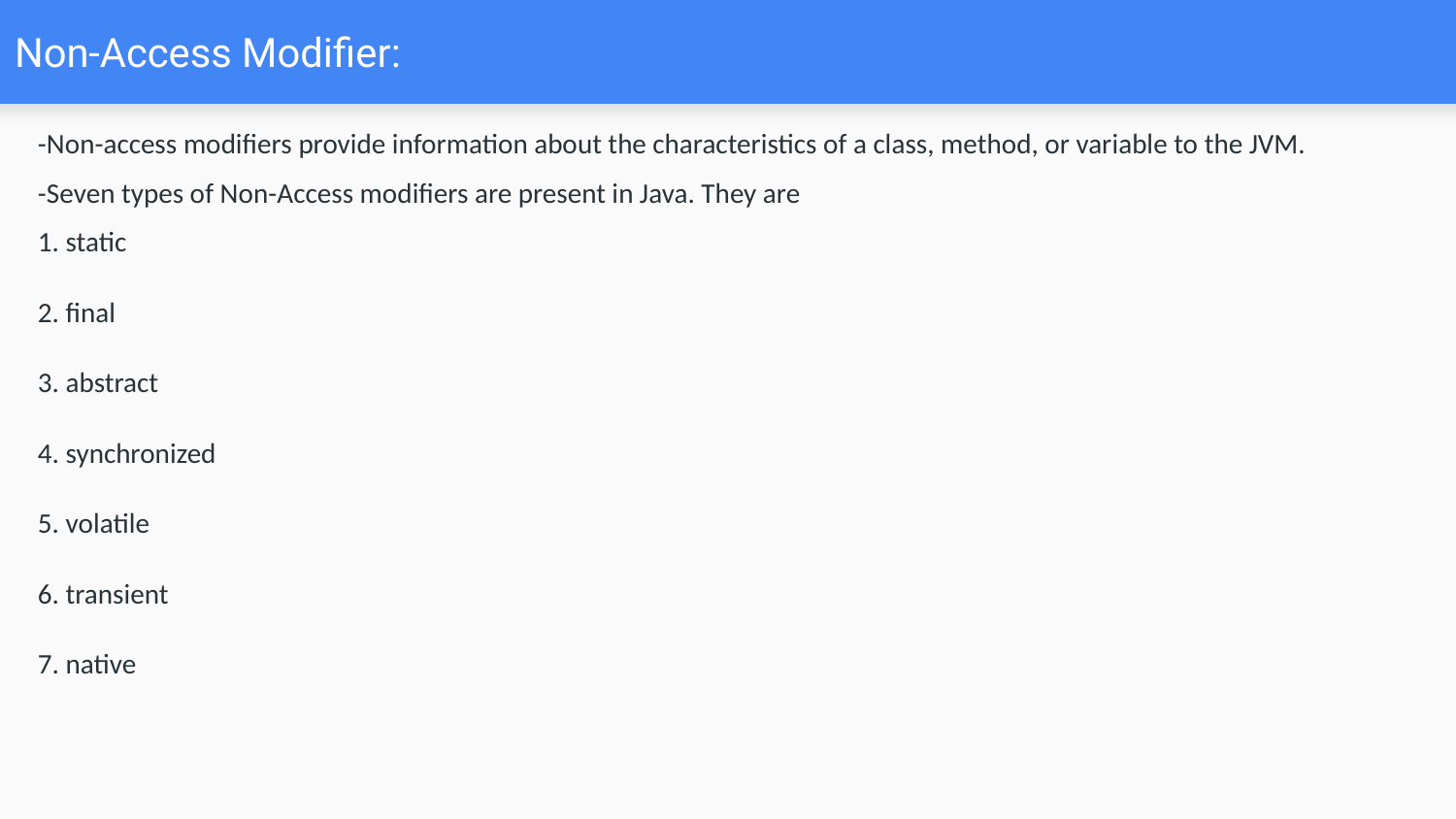

# Non-Access Modifier:
-Non-access modifiers provide information about the characteristics of a class, method, or variable to the JVM.
-Seven types of Non-Access modifiers are present in Java. They are
1. static
2. final
3. abstract
4. synchronized
5. volatile
6. transient
7. native